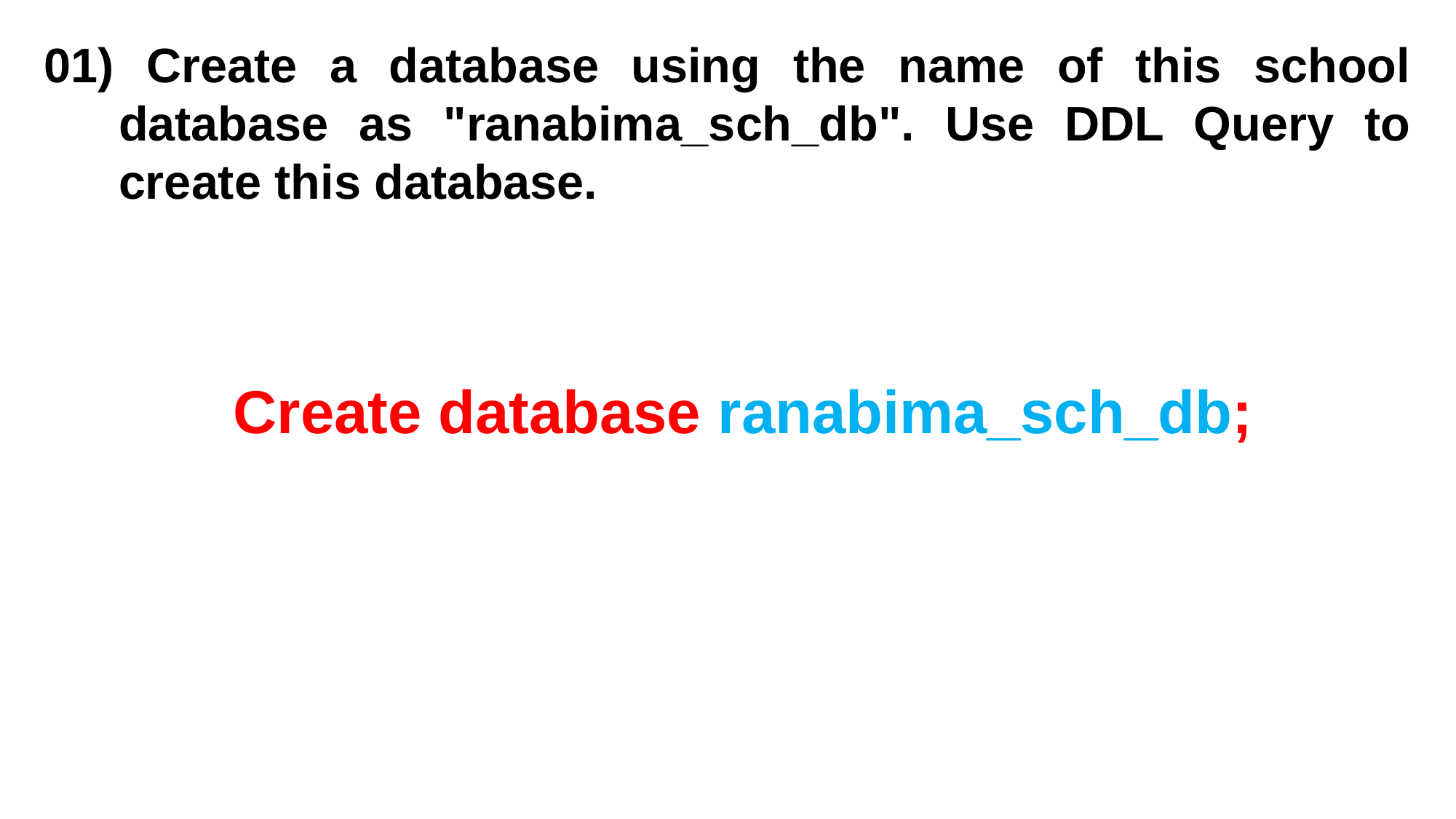

01) Create a database using the name of this school database as "ranabima_sch_db". Use DDL Query to create this database.
Create database ranabima_sch_db;